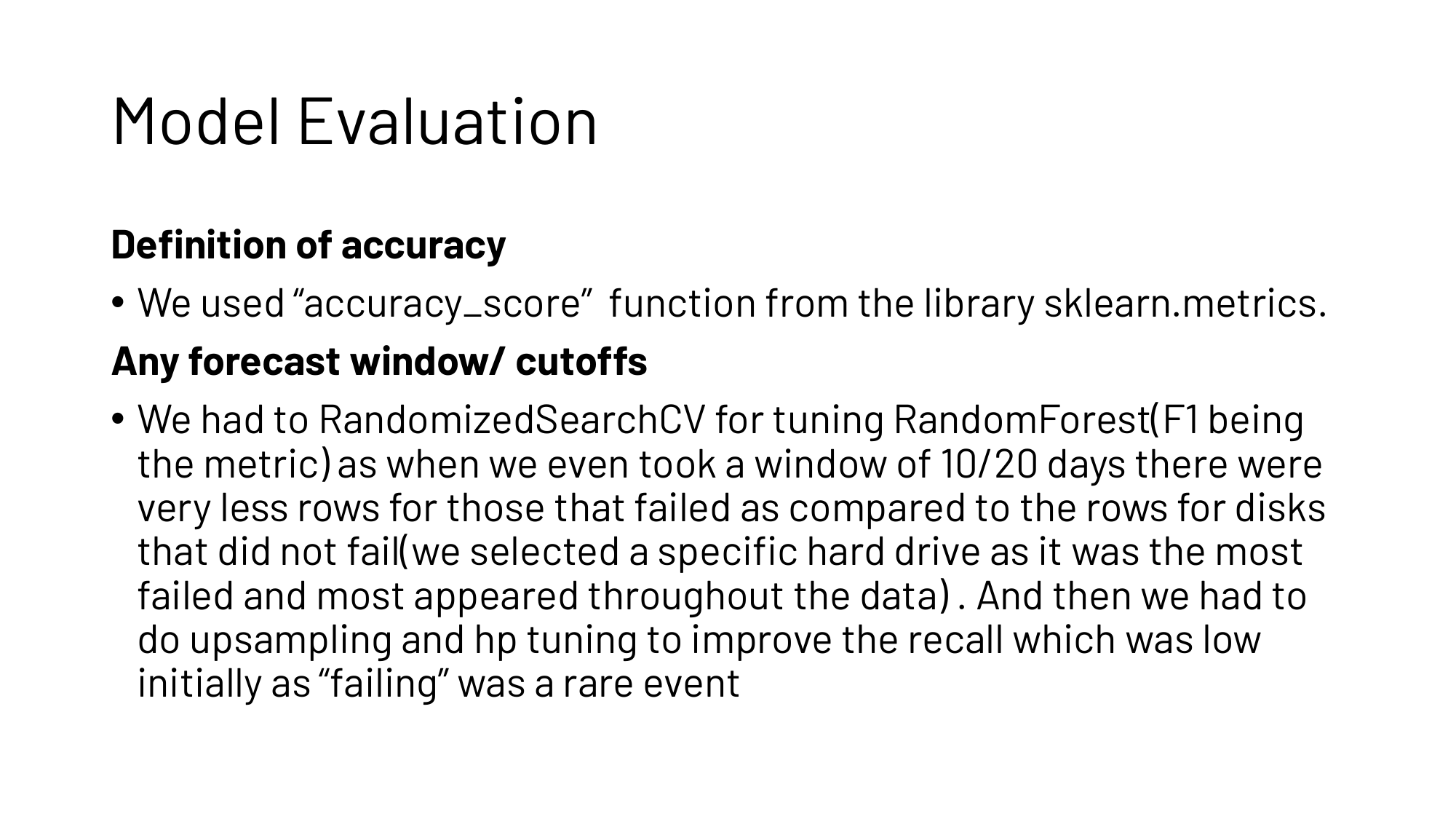

# Model Evaluation
Definition of accuracy
We used “accuracy_score”  function from the library sklearn.metrics.
Any forecast window/ cutoffs
We had to RandomizedSearchCV for tuning RandomForest(F1 being the metric) as when we even took a window of 10/20 days there were very less rows for those that failed as compared to the rows for disks that did not fail(we selected a specific hard drive as it was the most failed and most appeared throughout the data) . And then we had to do upsampling and hp tuning to improve the recall which was low initially as “failing” was a rare event